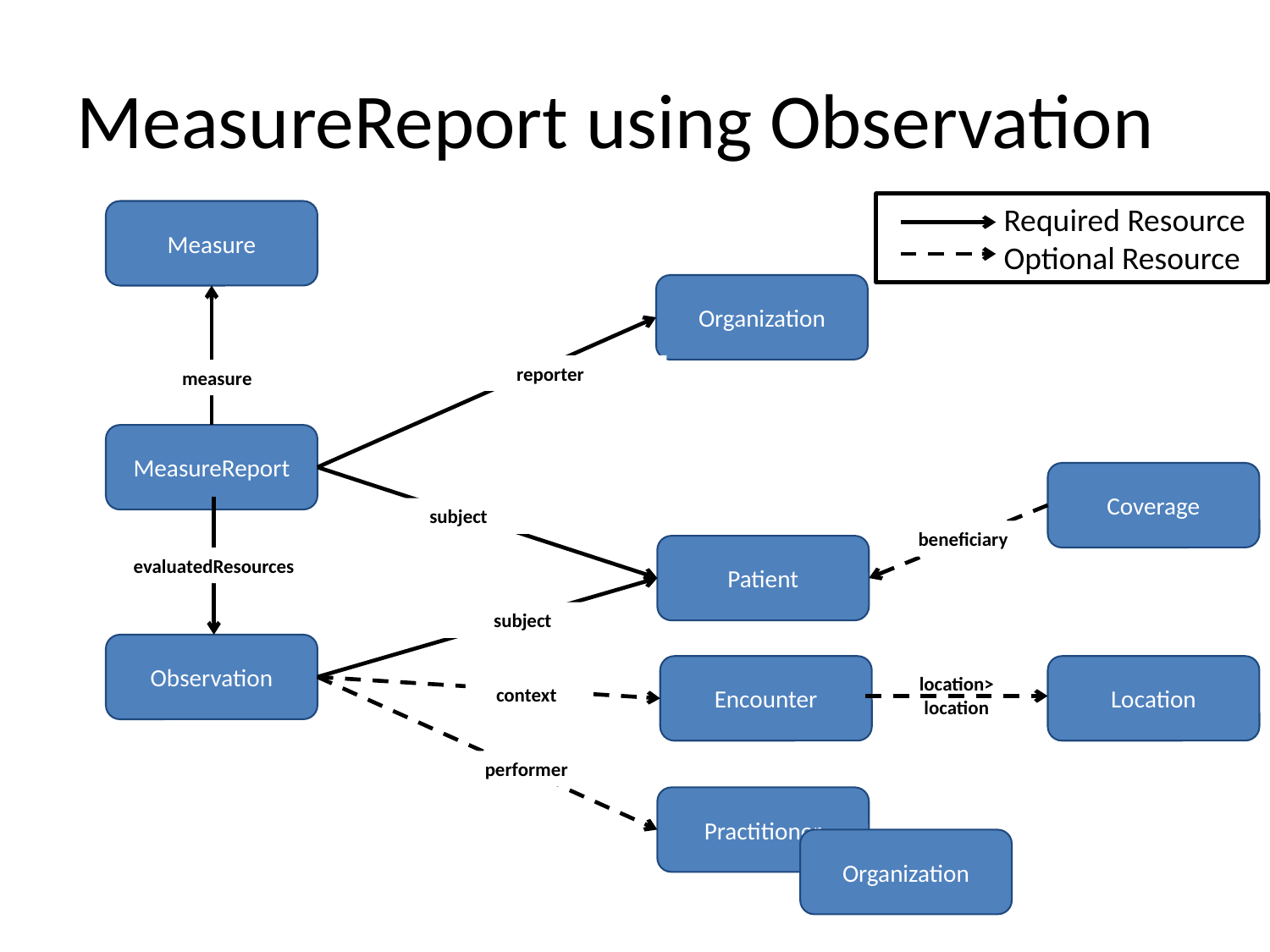

# MeasureReport using Observation
                Required Resource
                Optional Resource
Measure

Organization
reporter
measure
MeasureReport
Coverage
subject
beneficiary
Patient
evaluatedResources
subject
Observation
Encounter
Location
location>
location
context
performer
Practitioner
Organization